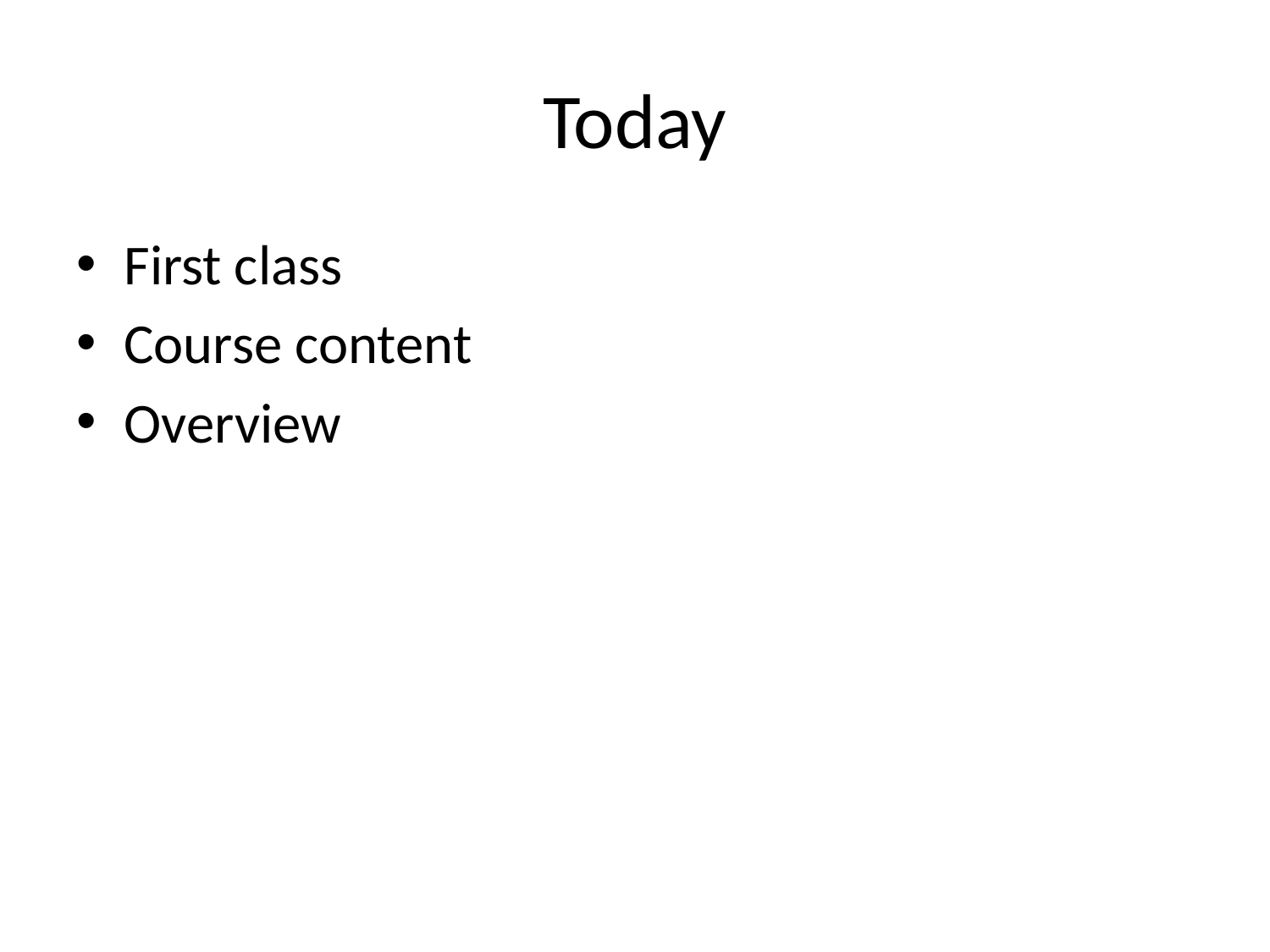

# Today
First class
Course content
Overview